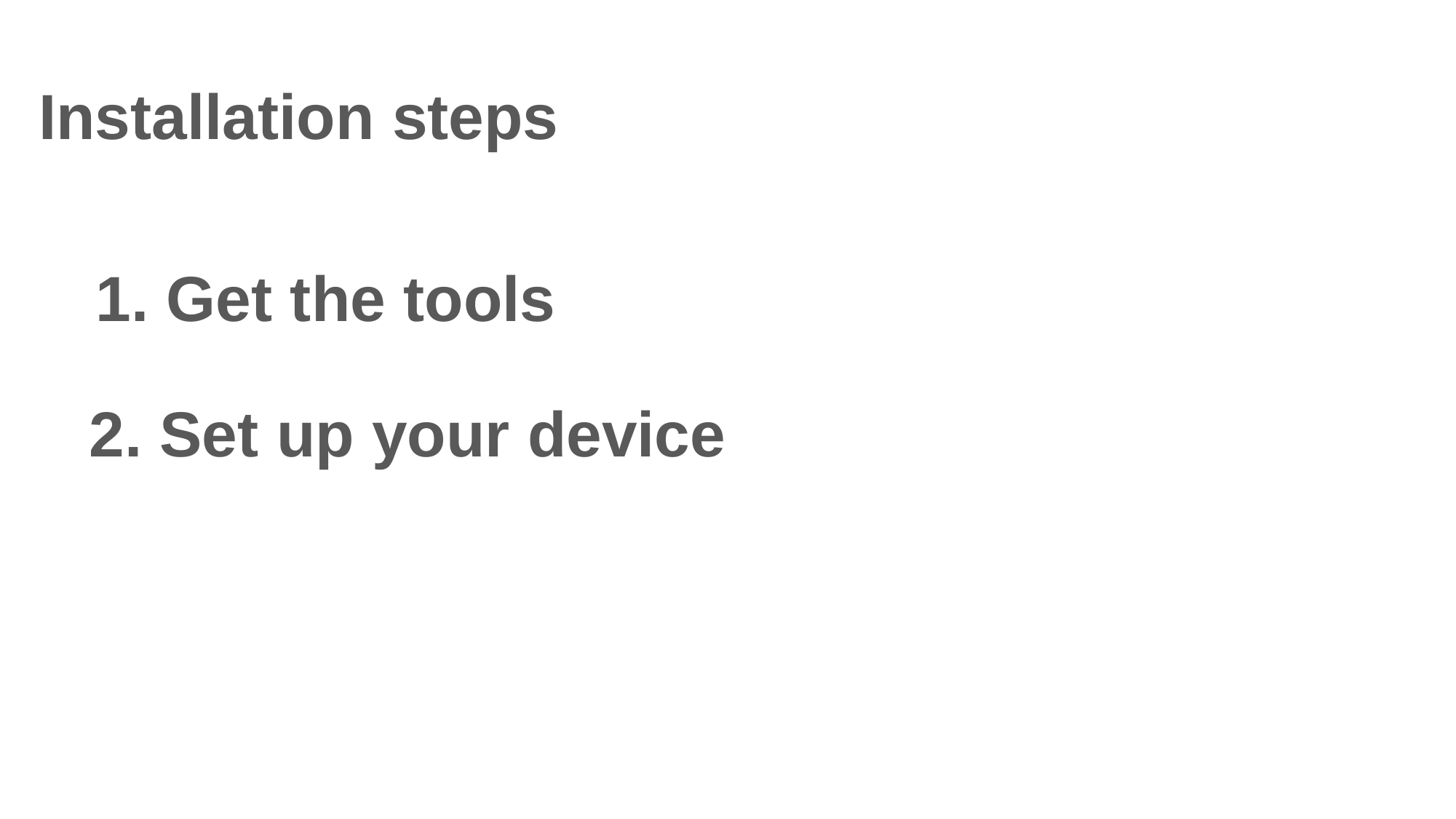

Installation steps
1. Get the tools
2. Set up your device